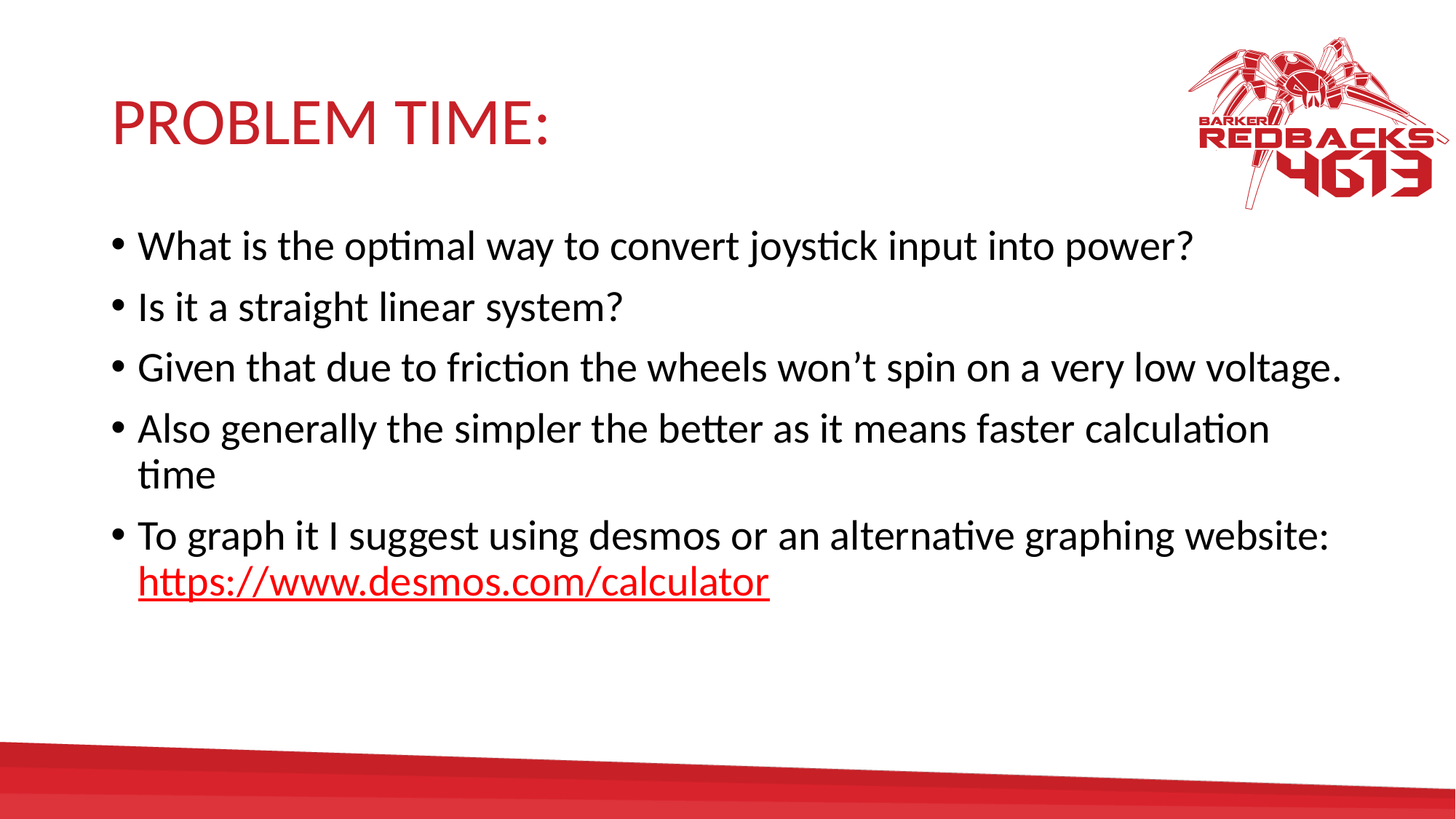

# PROBLEM TIME:
What is the optimal way to convert joystick input into power?
Is it a straight linear system?
Given that due to friction the wheels won’t spin on a very low voltage.
Also generally the simpler the better as it means faster calculation time
To graph it I suggest using desmos or an alternative graphing website: https://www.desmos.com/calculator